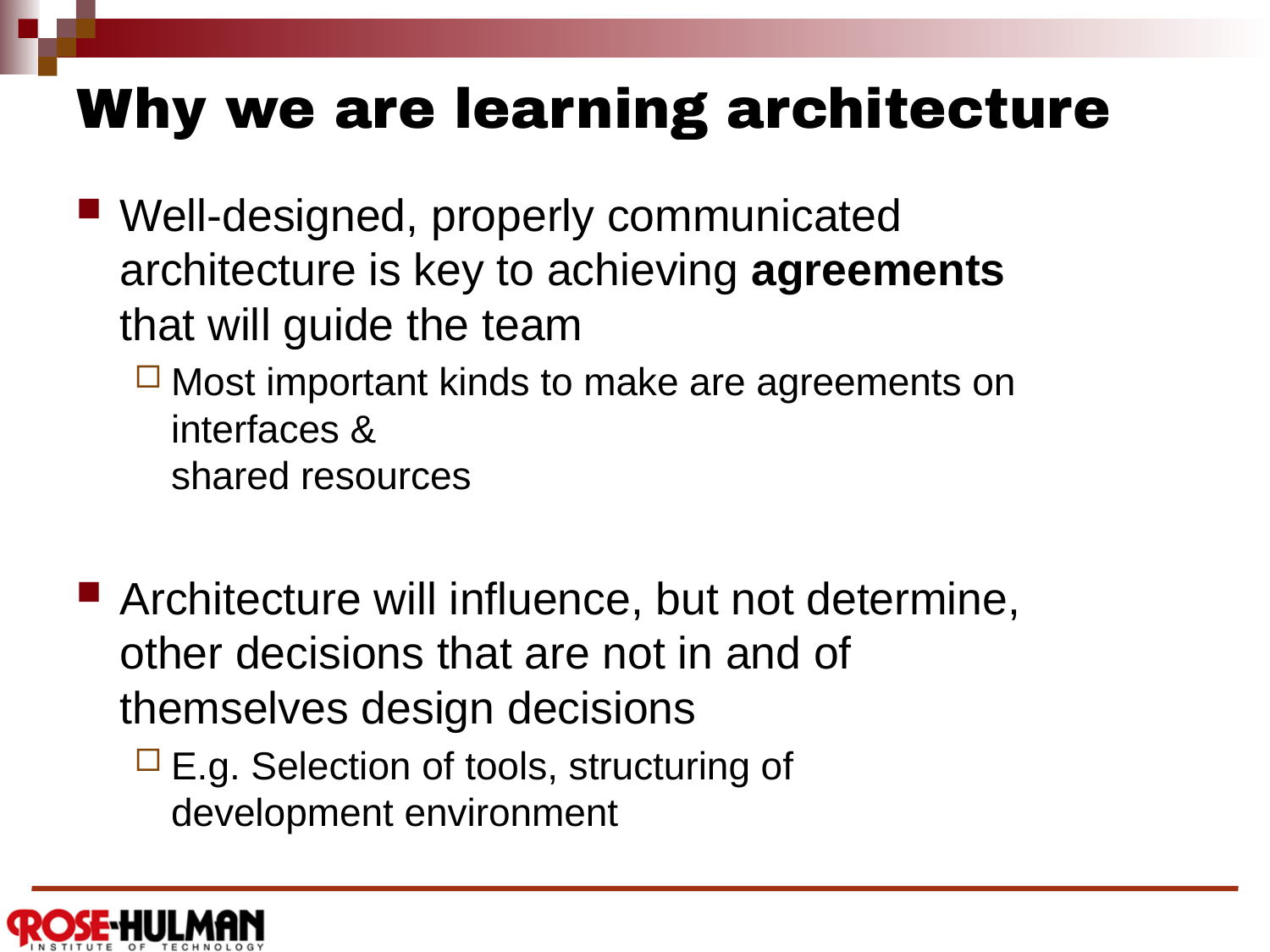

# Why we are learning architecture
Well-designed, properly communicated architecture is key to achieving agreements that will guide the team
Most important kinds to make are agreements on interfaces &
shared resources

Architecture will influence, but not determine, other decisions that are not in and of themselves design decisions
E.g. Selection of tools, structuring of development environment